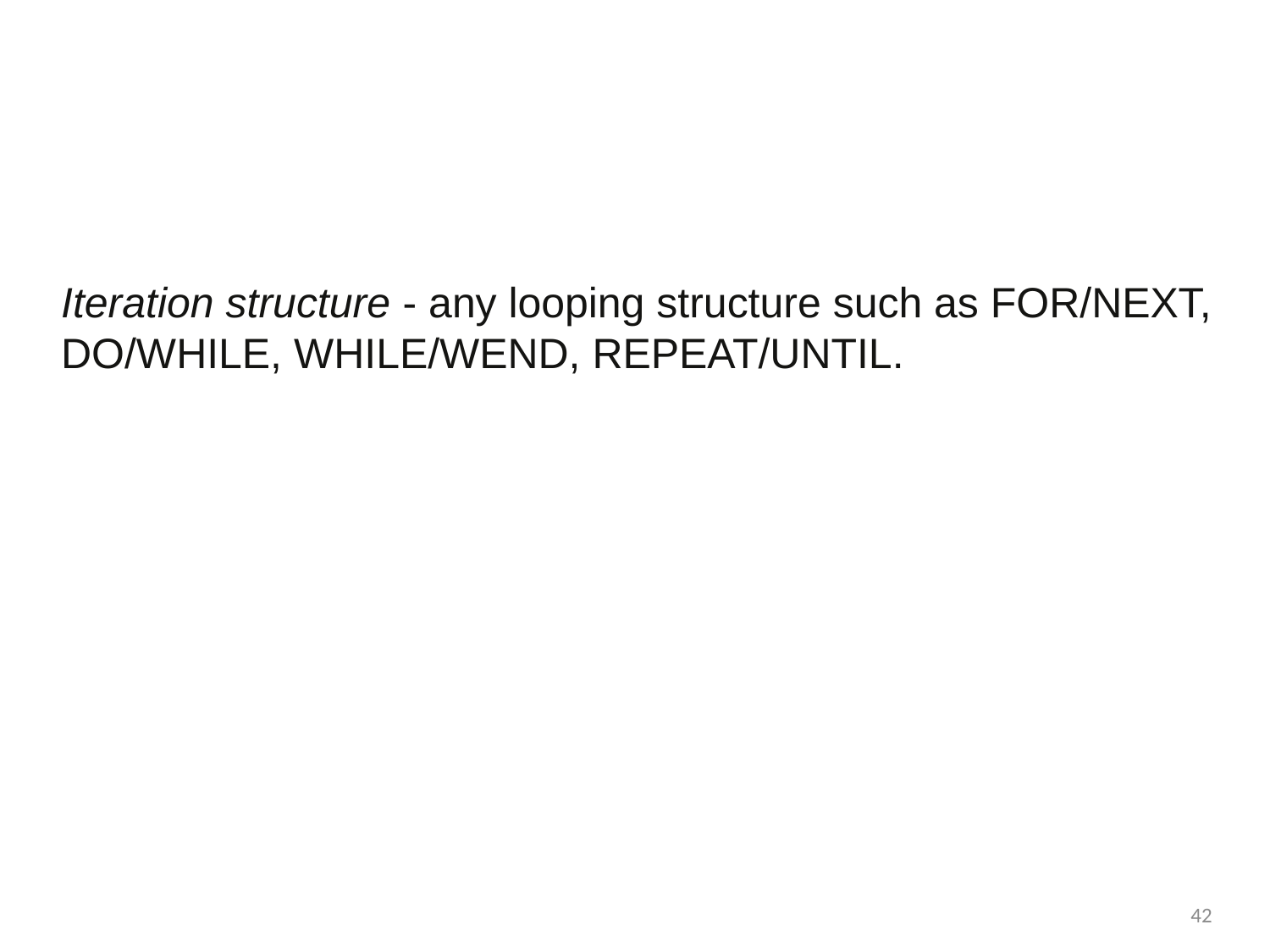

# Control Structure
Iteration structure - any looping structure such as FOR/NEXT, DO/WHILE, WHILE/WEND, REPEAT/UNTIL.
42